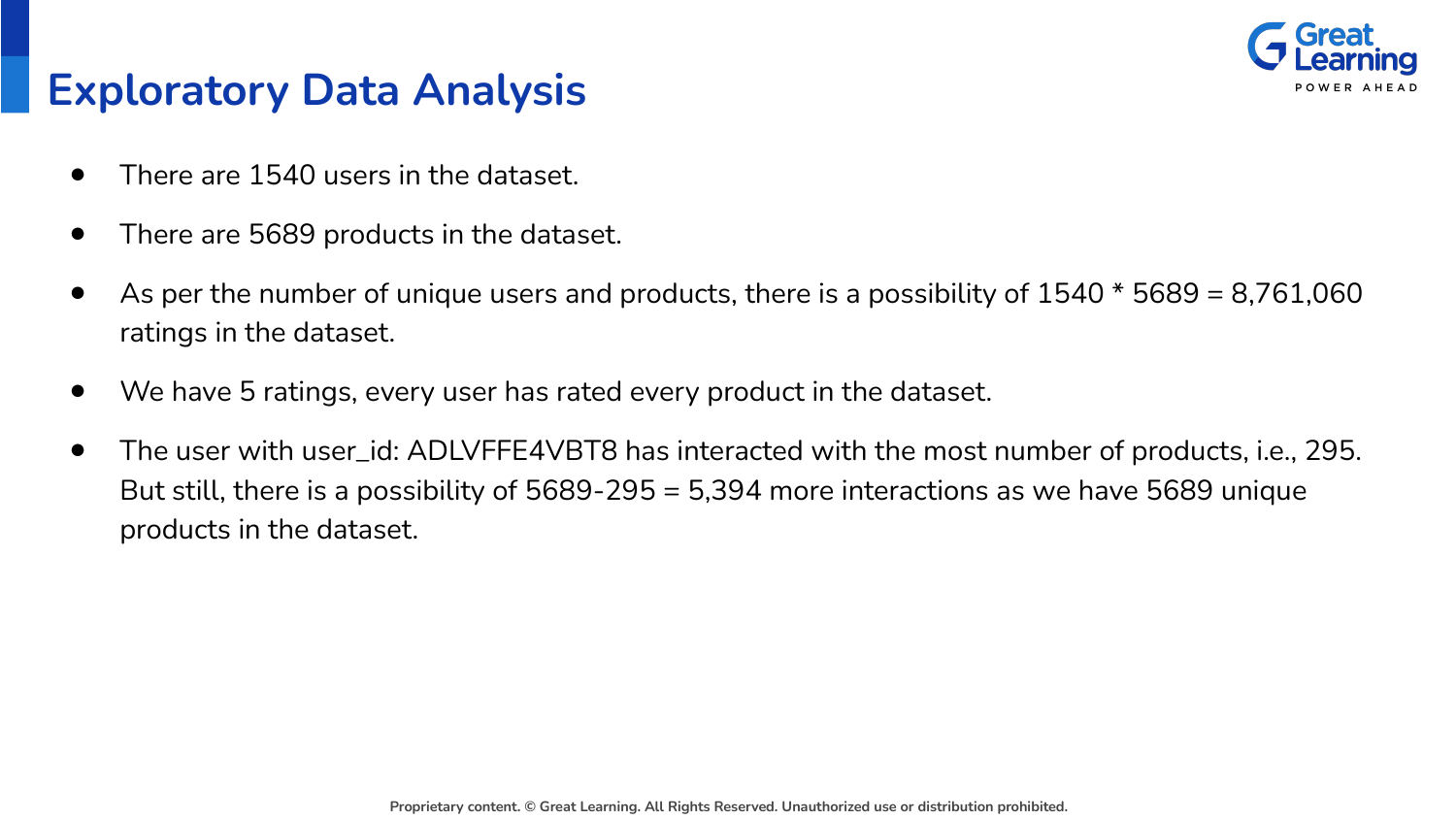

# Exploratory Data Analysis
There are 1540 users in the dataset.
There are 5689 products in the dataset.
As per the number of unique users and products, there is a possibility of 1540 * 5689 = 8,761,060 ratings in the dataset.
We have 5 ratings, every user has rated every product in the dataset.
The user with user_id: ADLVFFE4VBT8 has interacted with the most number of products, i.e., 295. But still, there is a possibility of 5689-295 = 5,394 more interactions as we have 5689 unique products in the dataset.